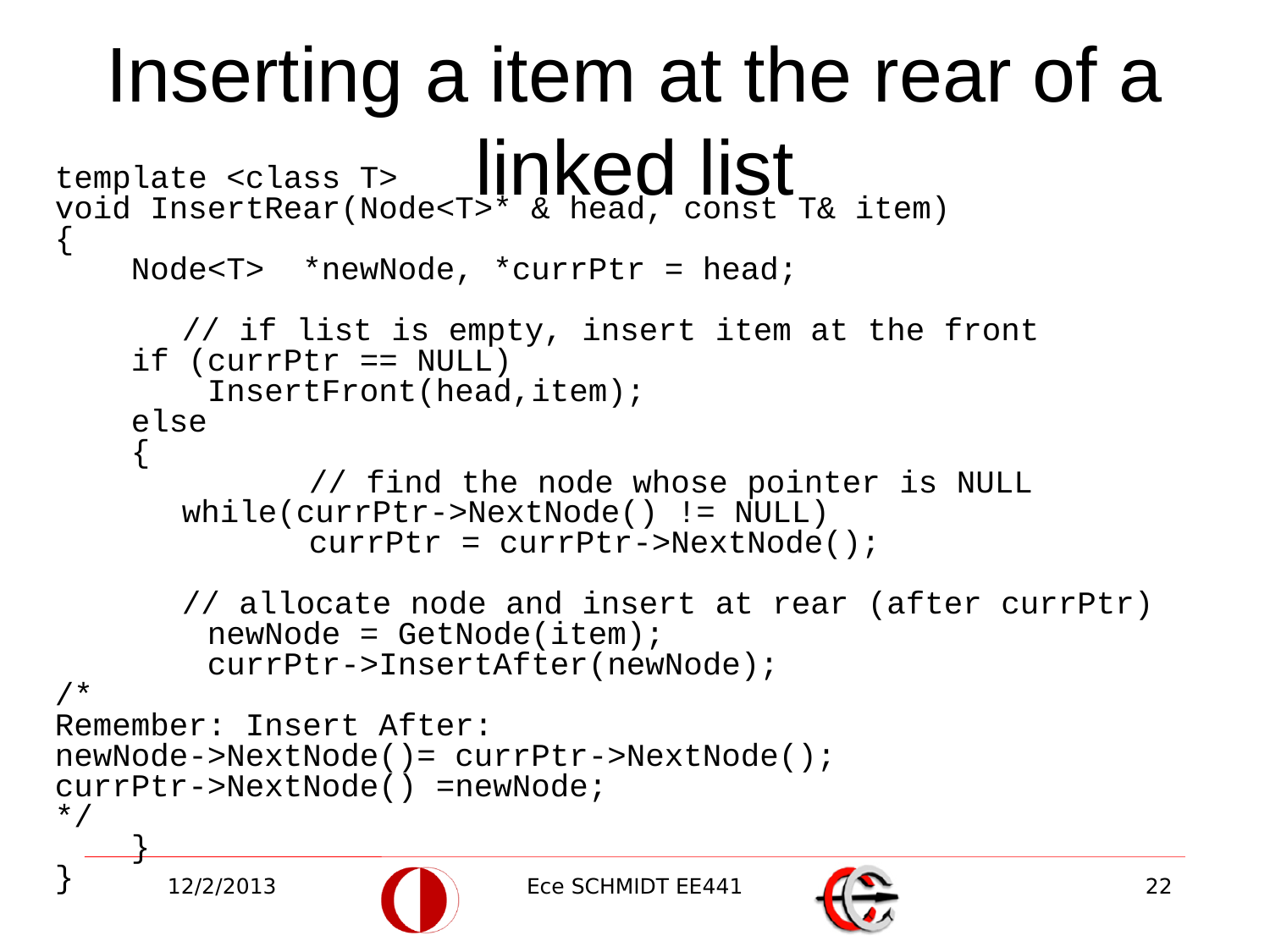

# Inserting a item at the rear of a linked list
template <class T>
void InsertRear(Node<T>* & head, const T& item)
{
    Node<T>  *newNode, *currPtr = head;

	// if list is empty, insert item at the front
    if (currPtr == NULL)
        InsertFront(head,item);
    else
    {
		// find the node whose pointer is NULL
    	while(currPtr->NextNode() != NULL)
    		currPtr = currPtr->NextNode();

    	// allocate node and insert at rear (after currPtr)
        newNode = GetNode(item);
        currPtr->InsertAfter(newNode);
/*
Remember: Insert After:
newNode->NextNode()= currPtr->NextNode();
currPtr->NextNode() =newNode;
*/
    }
}
12/2/2013
Ece SCHMIDT EE441
22